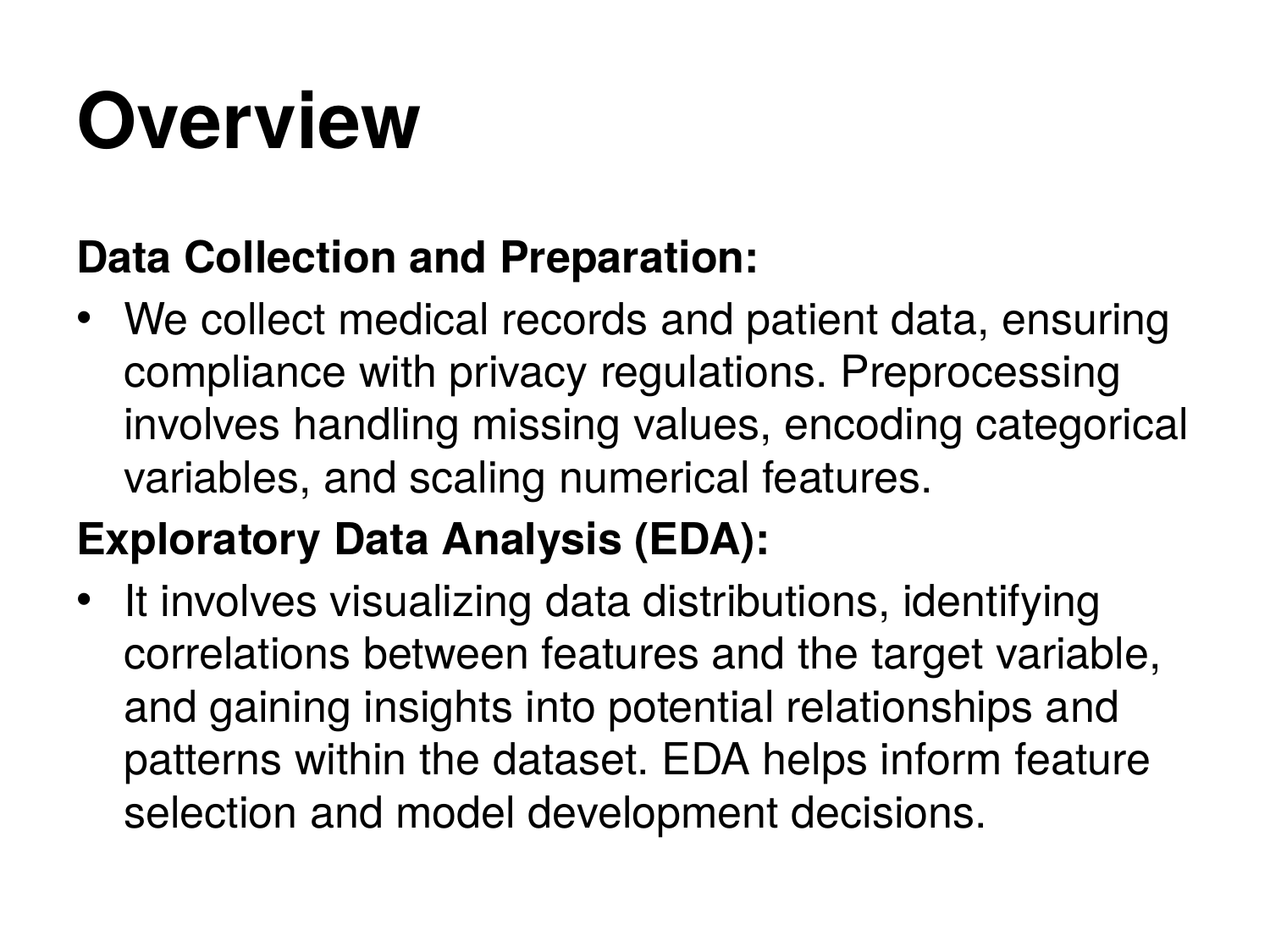

# Overview
Data Collection and Preparation:
We collect medical records and patient data, ensuring compliance with privacy regulations. Preprocessing involves handling missing values, encoding categorical variables, and scaling numerical features.
Exploratory Data Analysis (EDA):
It involves visualizing data distributions, identifying correlations between features and the target variable, and gaining insights into potential relationships and patterns within the dataset. EDA helps inform feature selection and model development decisions.